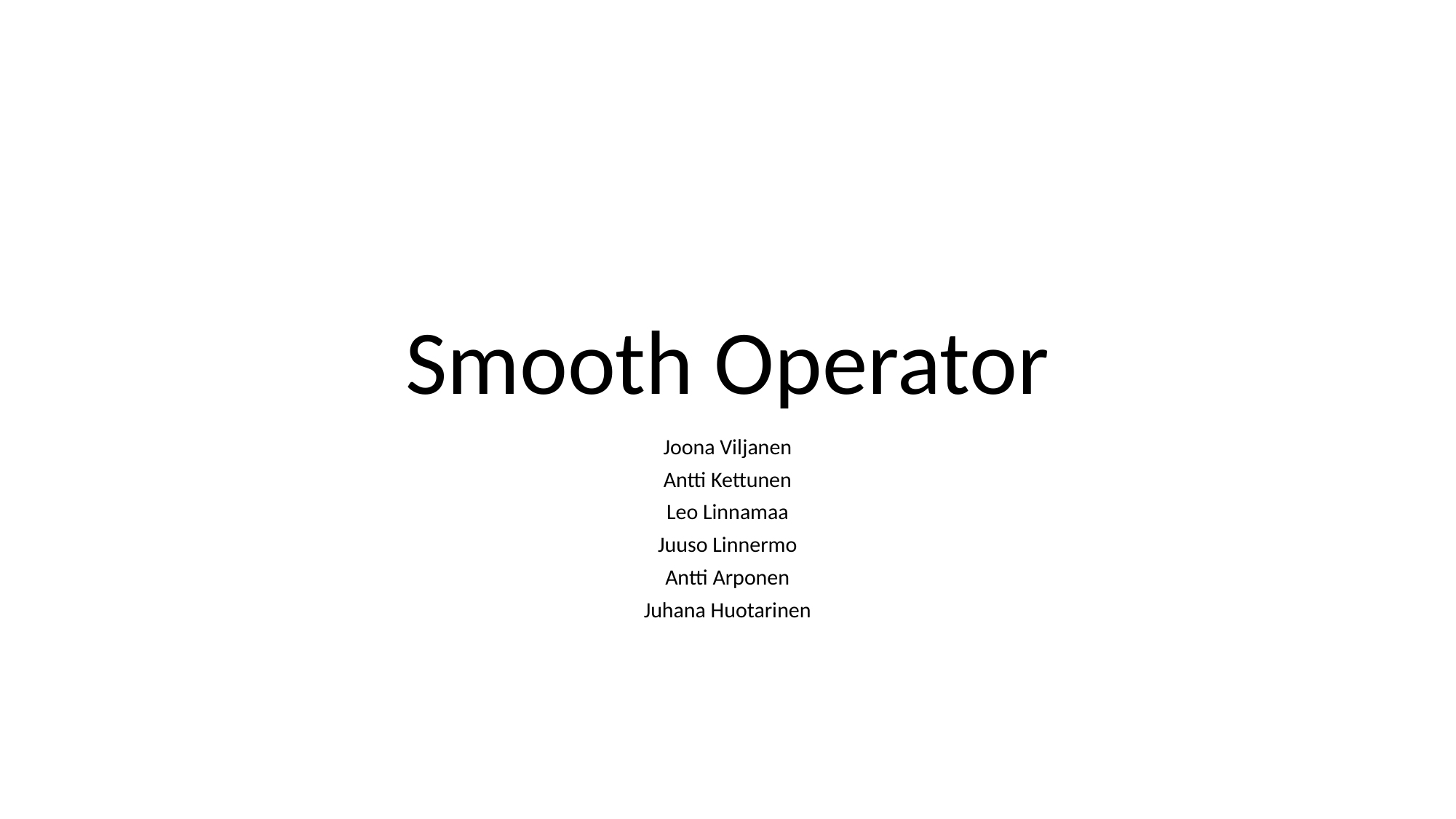

# Smooth Operator
Joona Viljanen
Antti Kettunen
Leo Linnamaa
Juuso Linnermo
Antti Arponen
Juhana Huotarinen